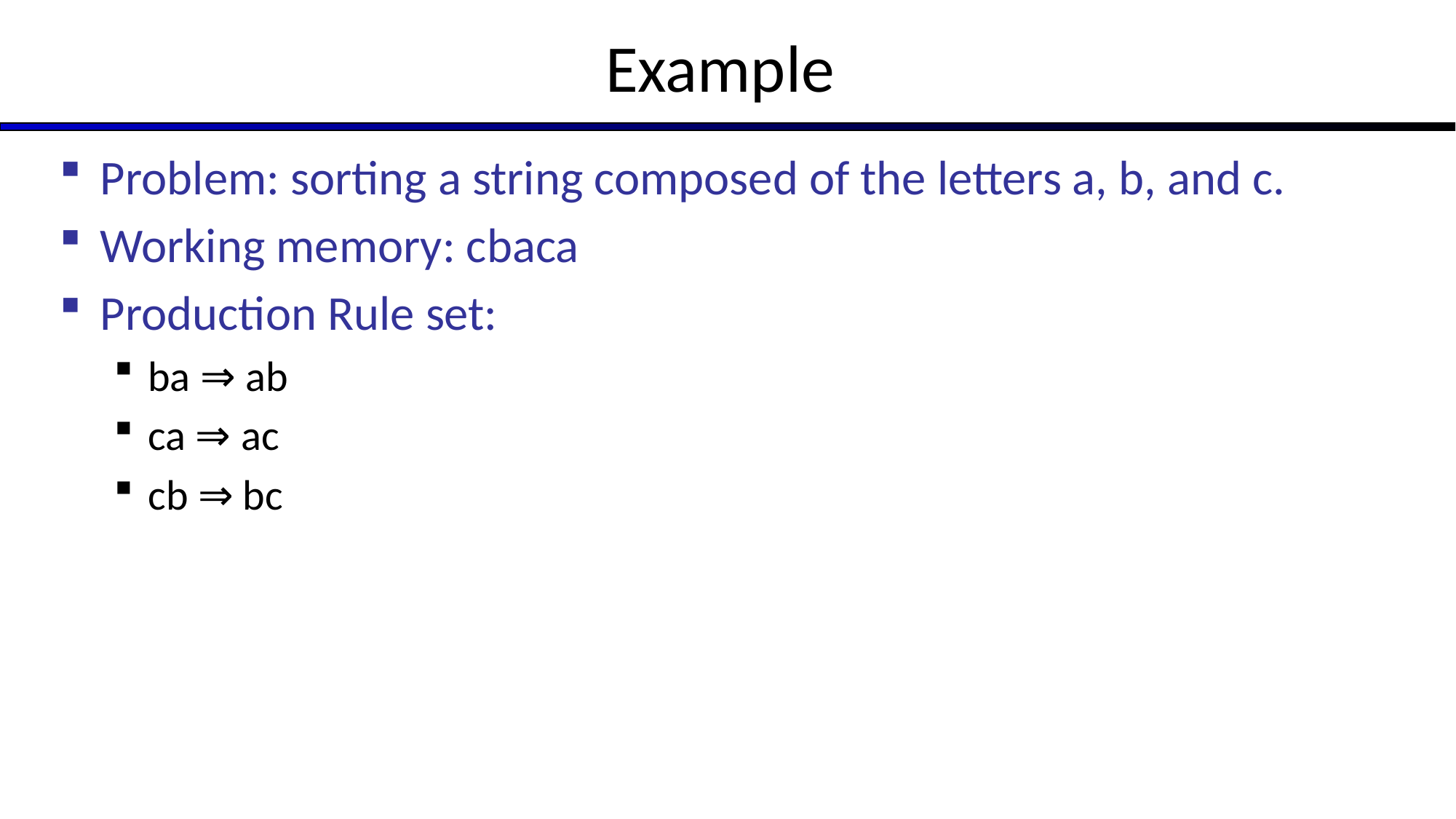

# Example
Problem: sorting a string composed of the letters a, b, and c.
Working memory: cbaca
Production Rule set:
ba ⇒ ab
ca ⇒ ac
cb ⇒ bc